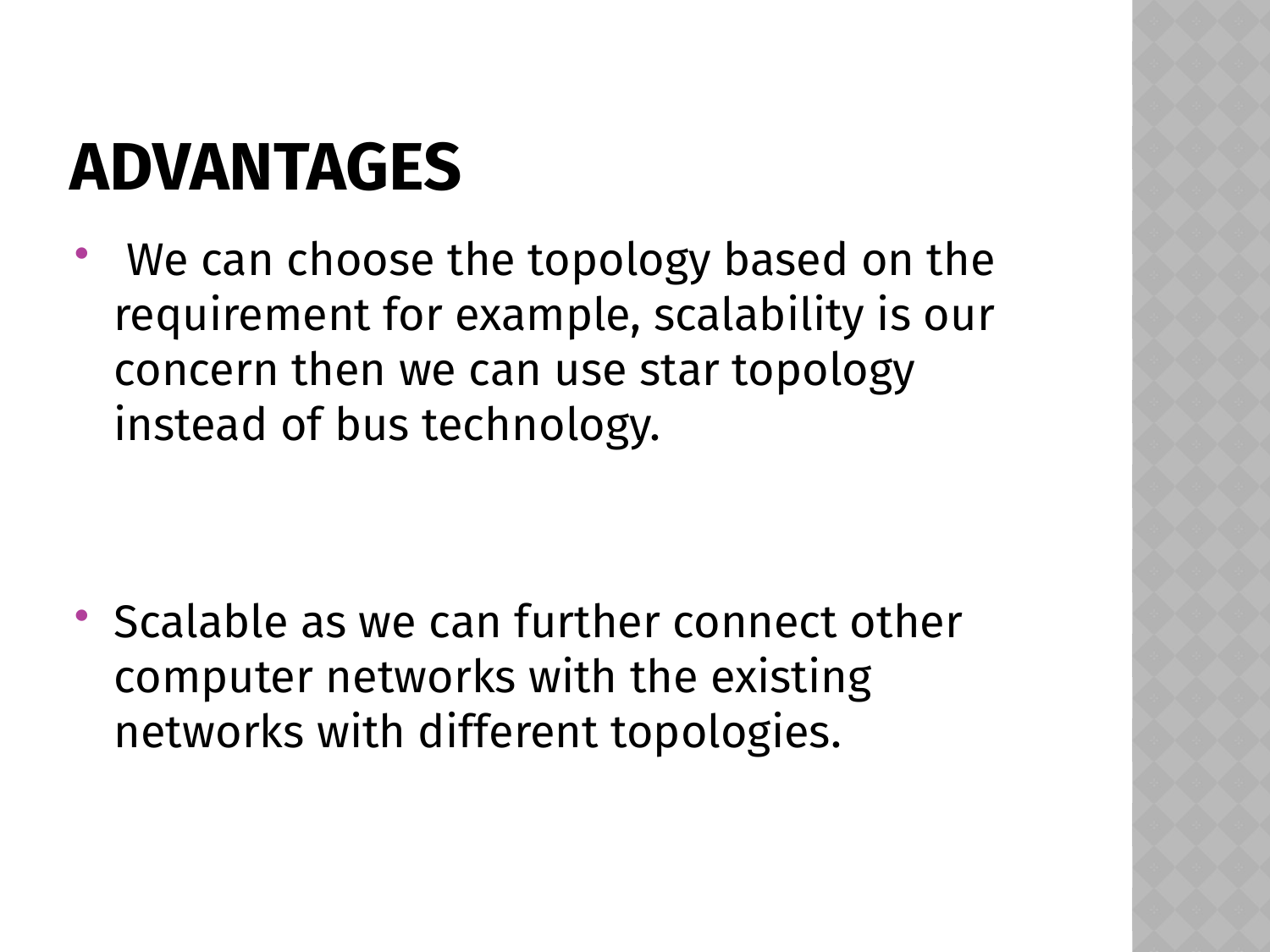

# ADVANTAGES
 We can choose the topology based on the requirement for example, scalability is our concern then we can use star topology instead of bus technology.

Scalable as we can further connect other computer networks with the existing networks with different topologies.